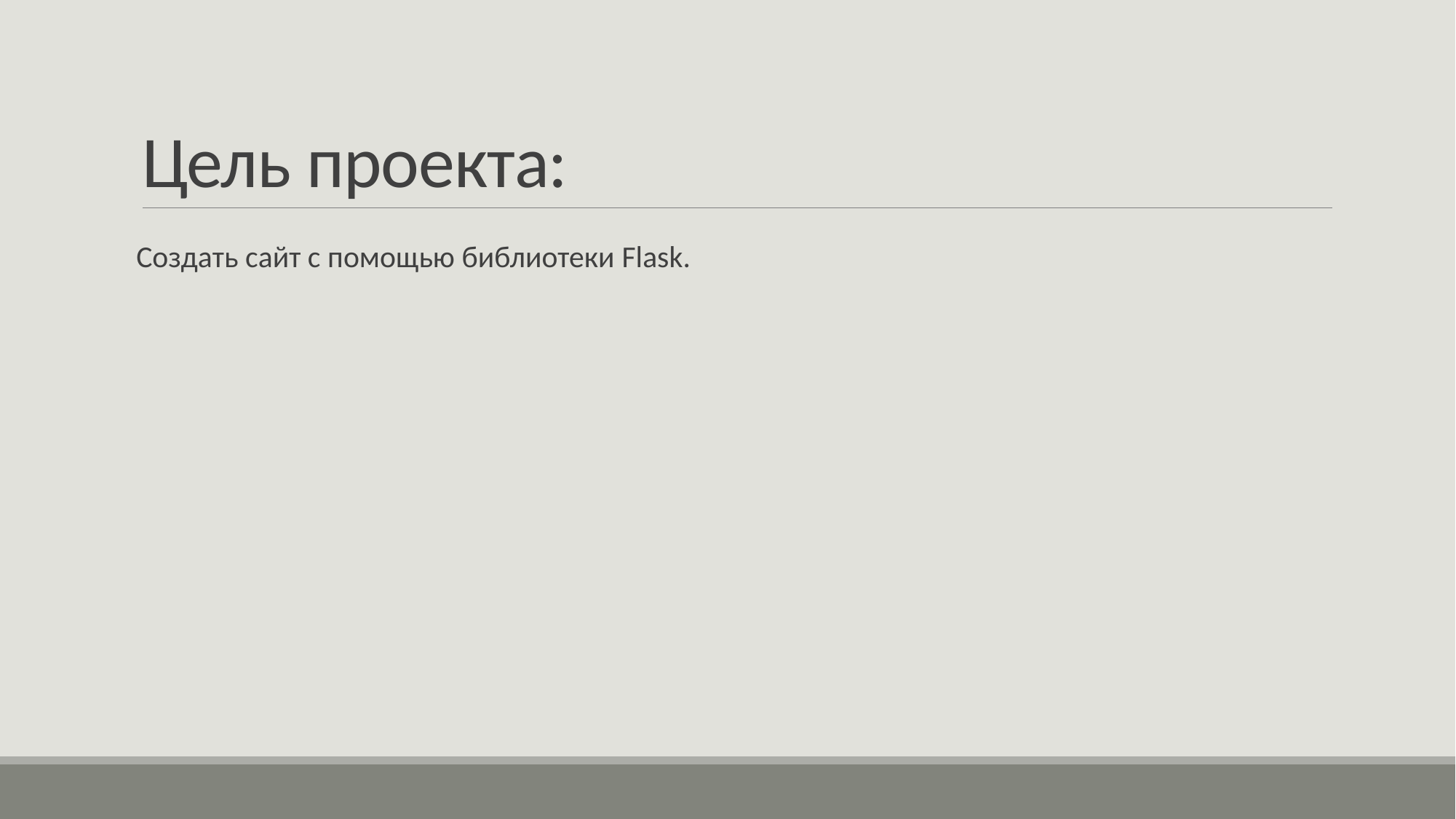

# Цель проекта:
Создать сайт с помощью библиотеки Flask.